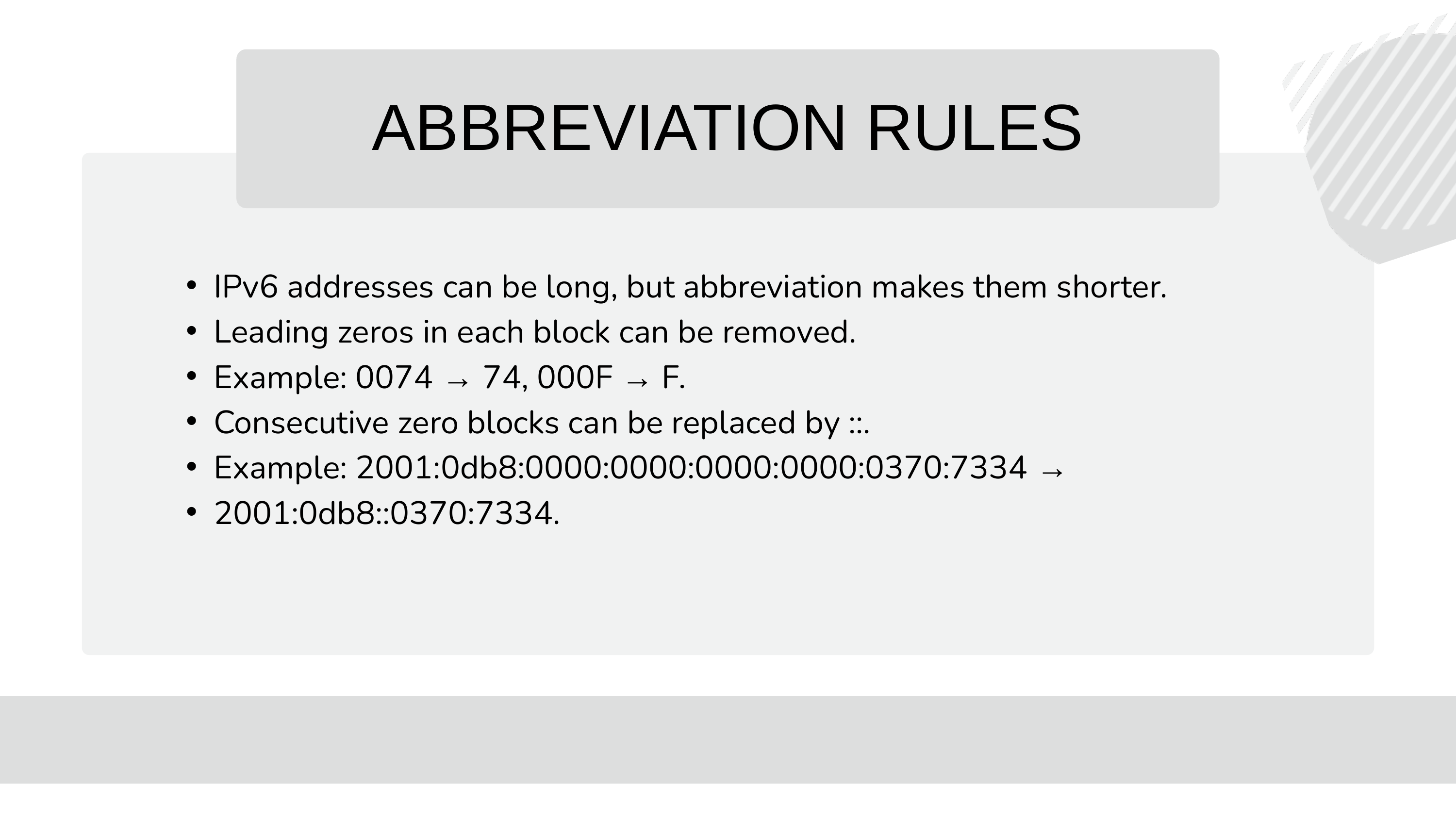

ABBREVIATION RULES

IPv6 addresses can be long, but abbreviation makes them shorter.
Leading zeros in each block can be removed.
Example: 0074 → 74, 000F → F.
Consecutive zero blocks can be replaced by ::.
Example: 2001:0db8:0000:0000:0000:0000:0370:7334 →
2001:0db8::0370:7334.